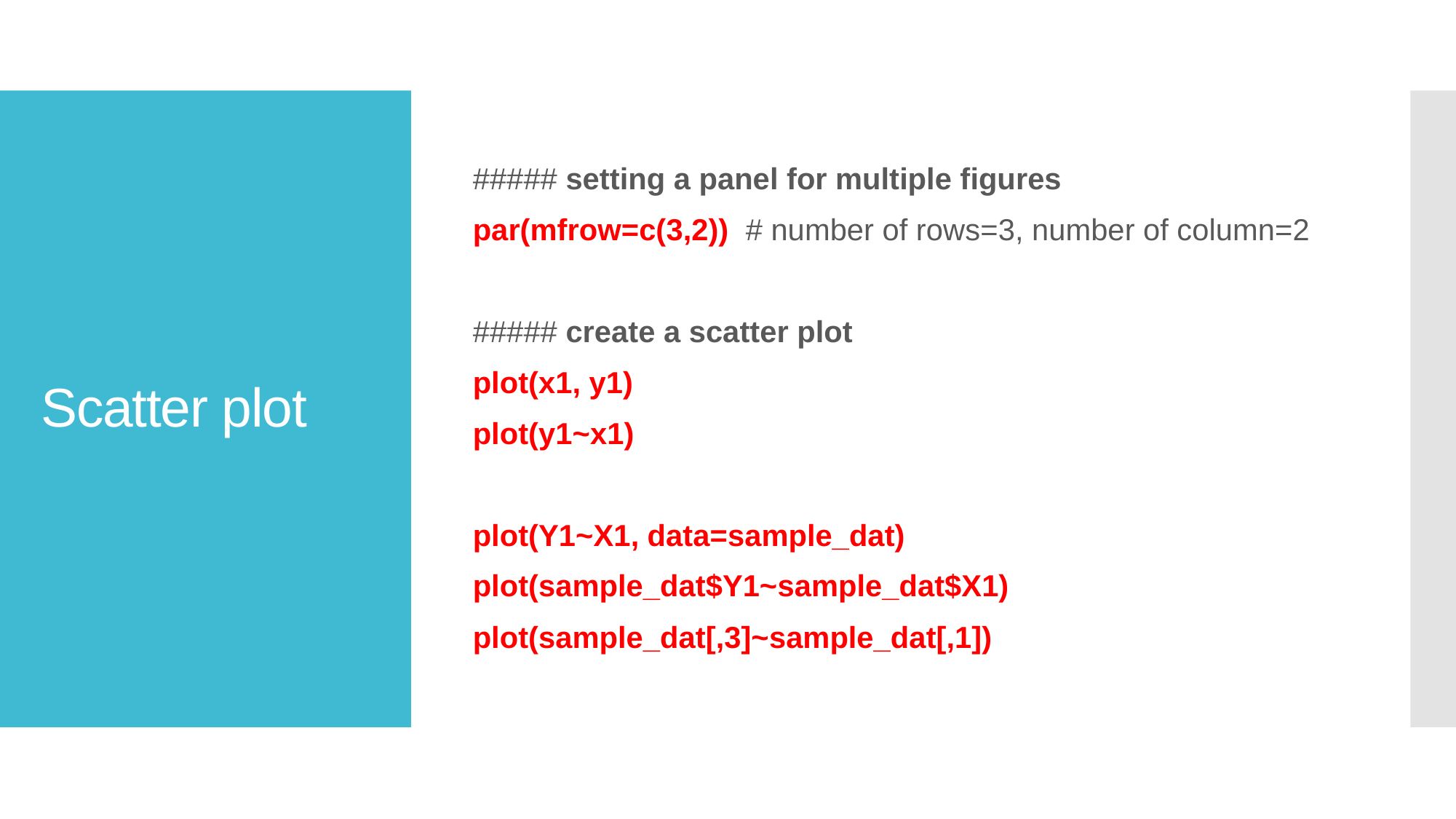

##### setting a panel for multiple figures
par(mfrow=c(3,2))  # number of rows=3, number of column=2

##### create a scatter plot
plot(x1, y1)
plot(y1~x1)

plot(Y1~X1, data=sample_dat)
plot(sample_dat$Y1~sample_dat$X1)
plot(sample_dat[,3]~sample_dat[,1])
# Scatter plot